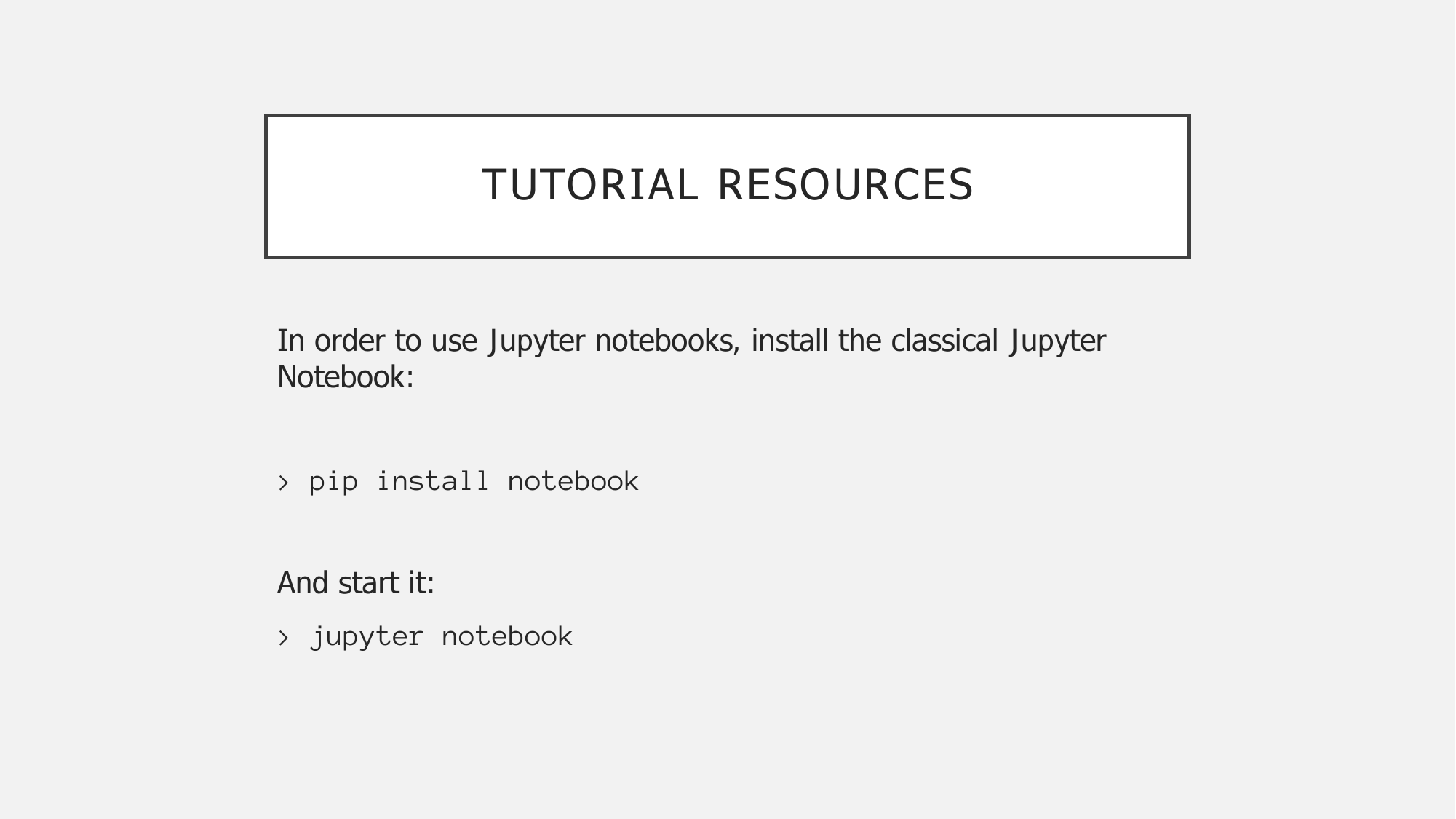

# Tutorial resources
In order to use Jupyter notebooks, install the classical Jupyter Notebook:

> pip install notebook

And start it:
> jupyter notebook